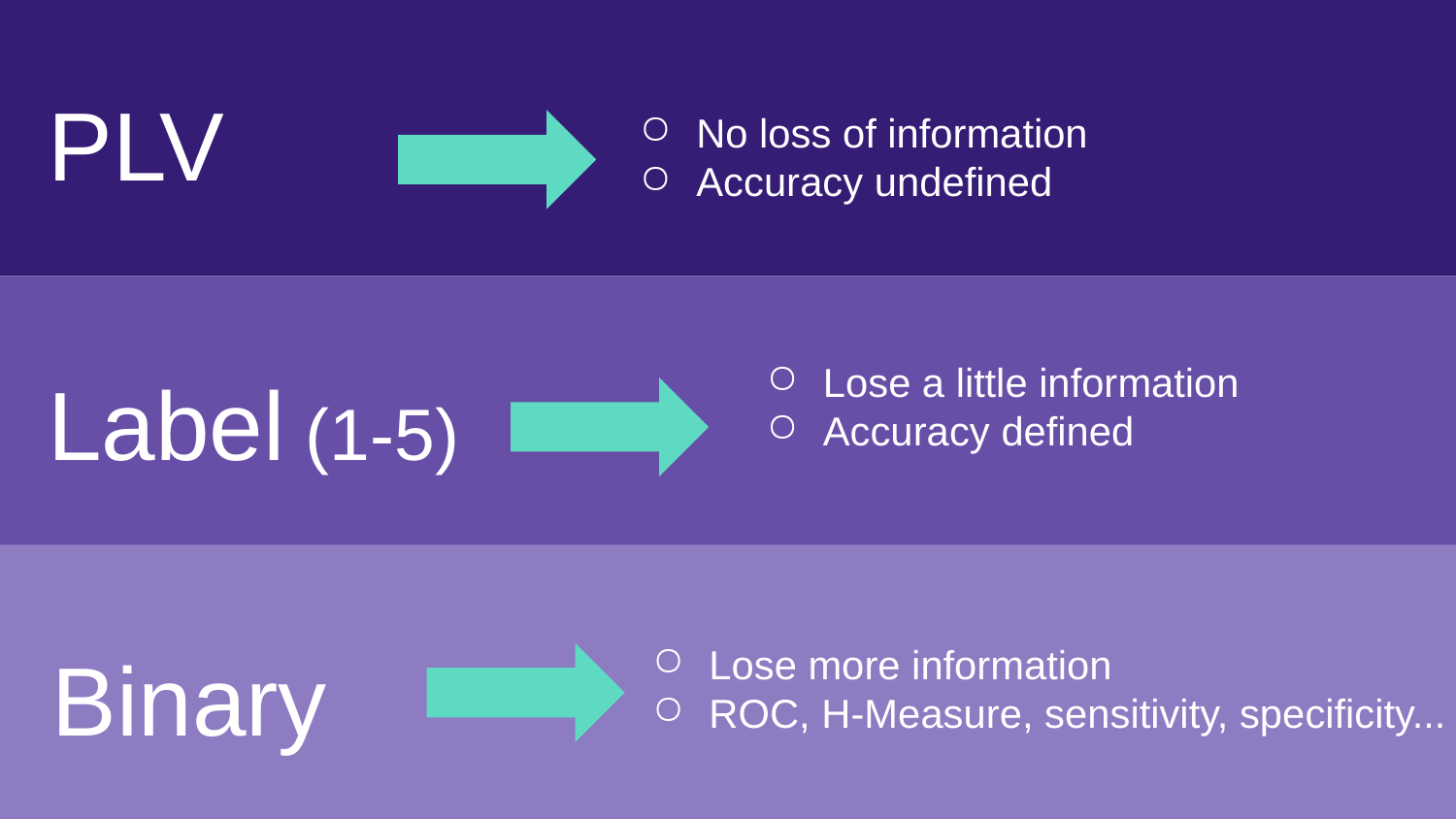

PLV
No loss of information
Accuracy undefined

Lose a little information
Accuracy defined
Label (1-5)

Binary
Lose more information
ROC, H-Measure, sensitivity, specificity...